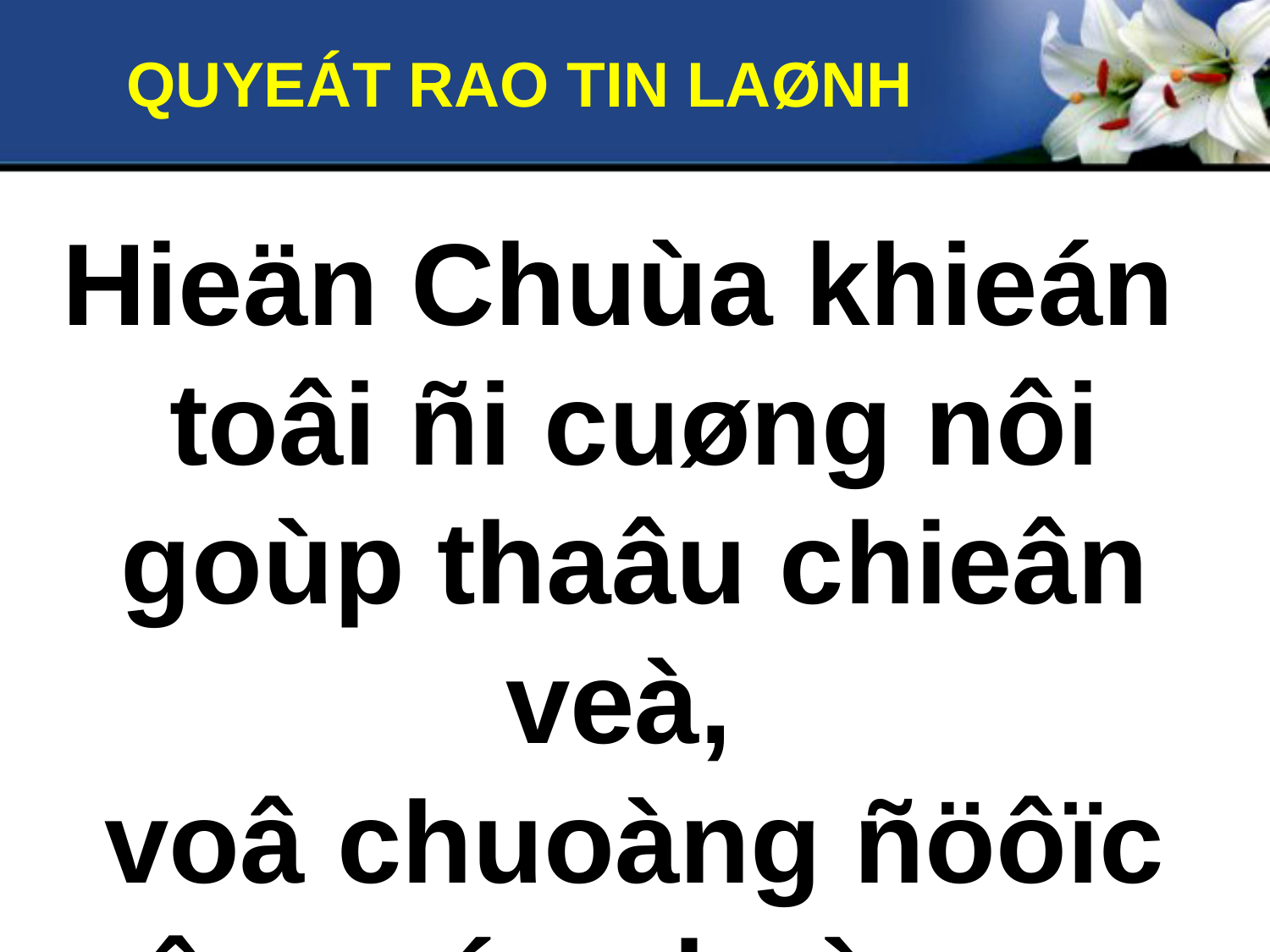

QUYEÁT RAO TIN LAØNH
Hieän Chuùa khieán
toâi ñi cuøng nôi goùp thaâu chieân veà,
voâ chuoàng ñöôïc aâu yeám, haèng no neâ.